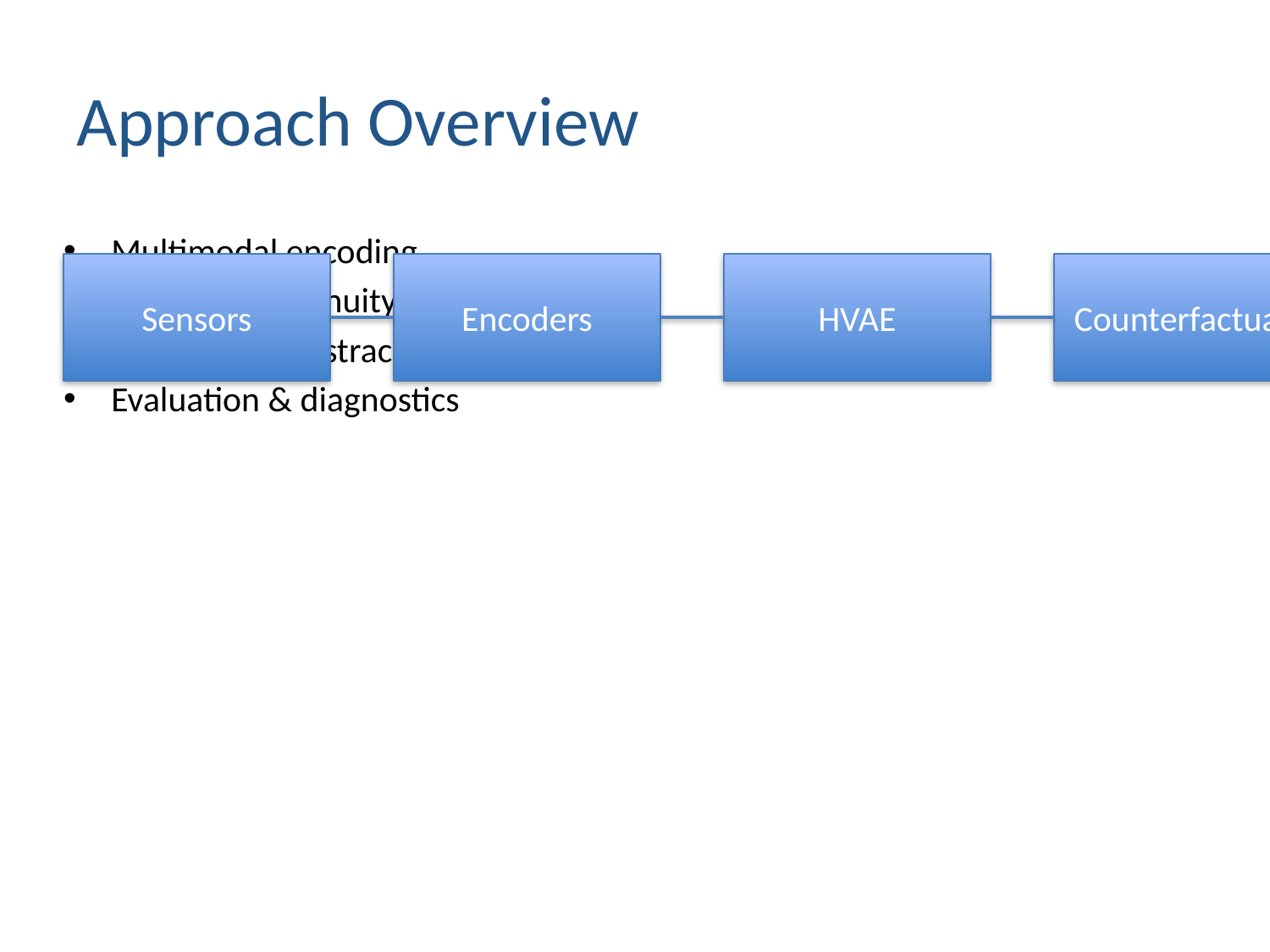

# Approach Overview
Multimodal encoding
Temporal continuity & segmentation
Hierarchical abstraction
Evaluation & diagnostics
Sensors
Encoders
HVAE
Counterfactuals
Decoder